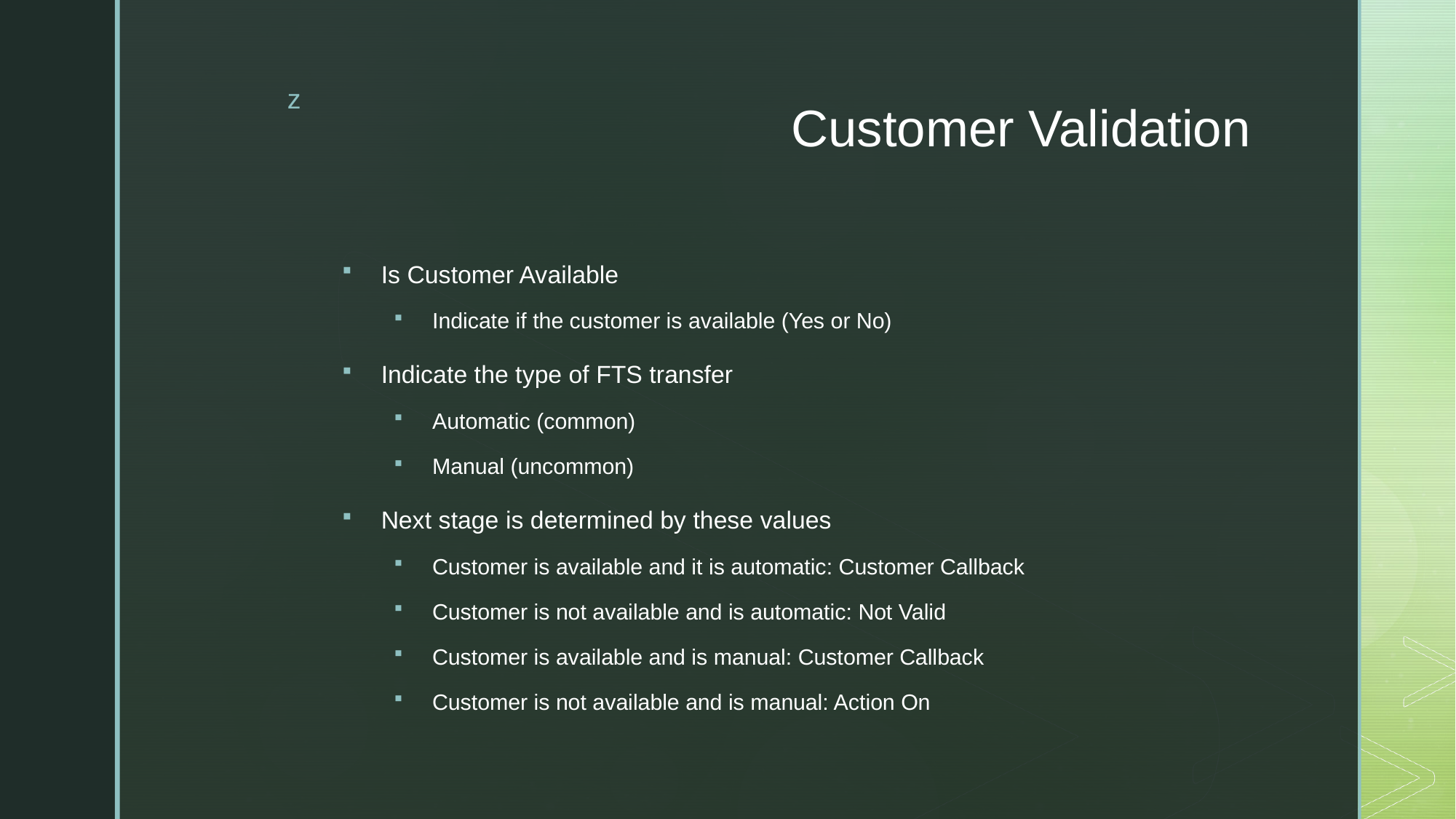

# Customer Validation
Is Customer Available
Indicate if the customer is available (Yes or No)
Indicate the type of FTS transfer
Automatic (common)
Manual (uncommon)
Next stage is determined by these values
Customer is available and it is automatic: Customer Callback
Customer is not available and is automatic: Not Valid
Customer is available and is manual: Customer Callback
Customer is not available and is manual: Action On